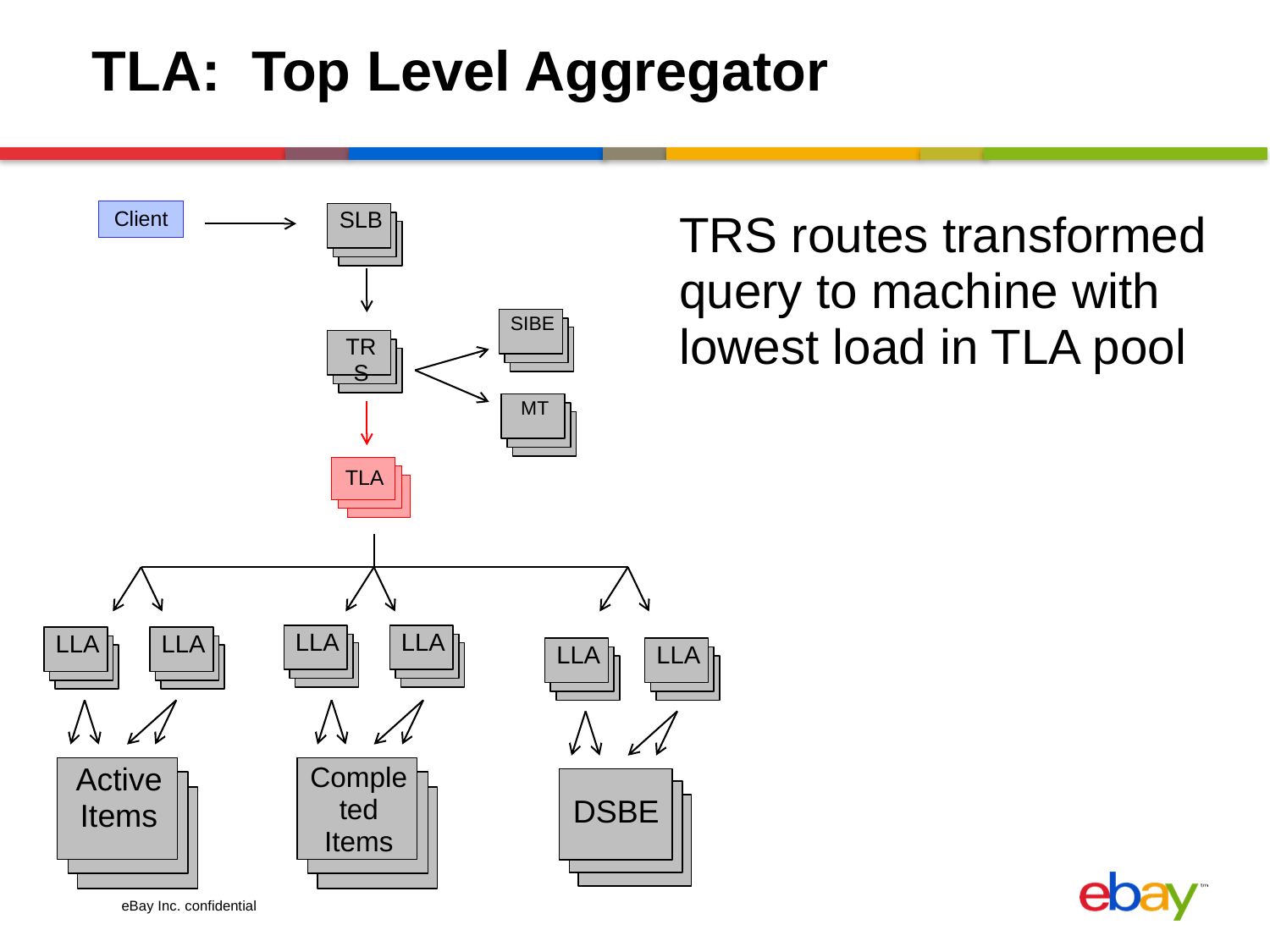

# TLA:  Top Level Aggregator
Client
SLB

TRS routes transformed query to machine with lowest load in TLA pool
SIBE

TRS

MT

TLA

LLA

LLA

LLA

LLA

LLA

LLA

Active Items

Completed Items

DSBE